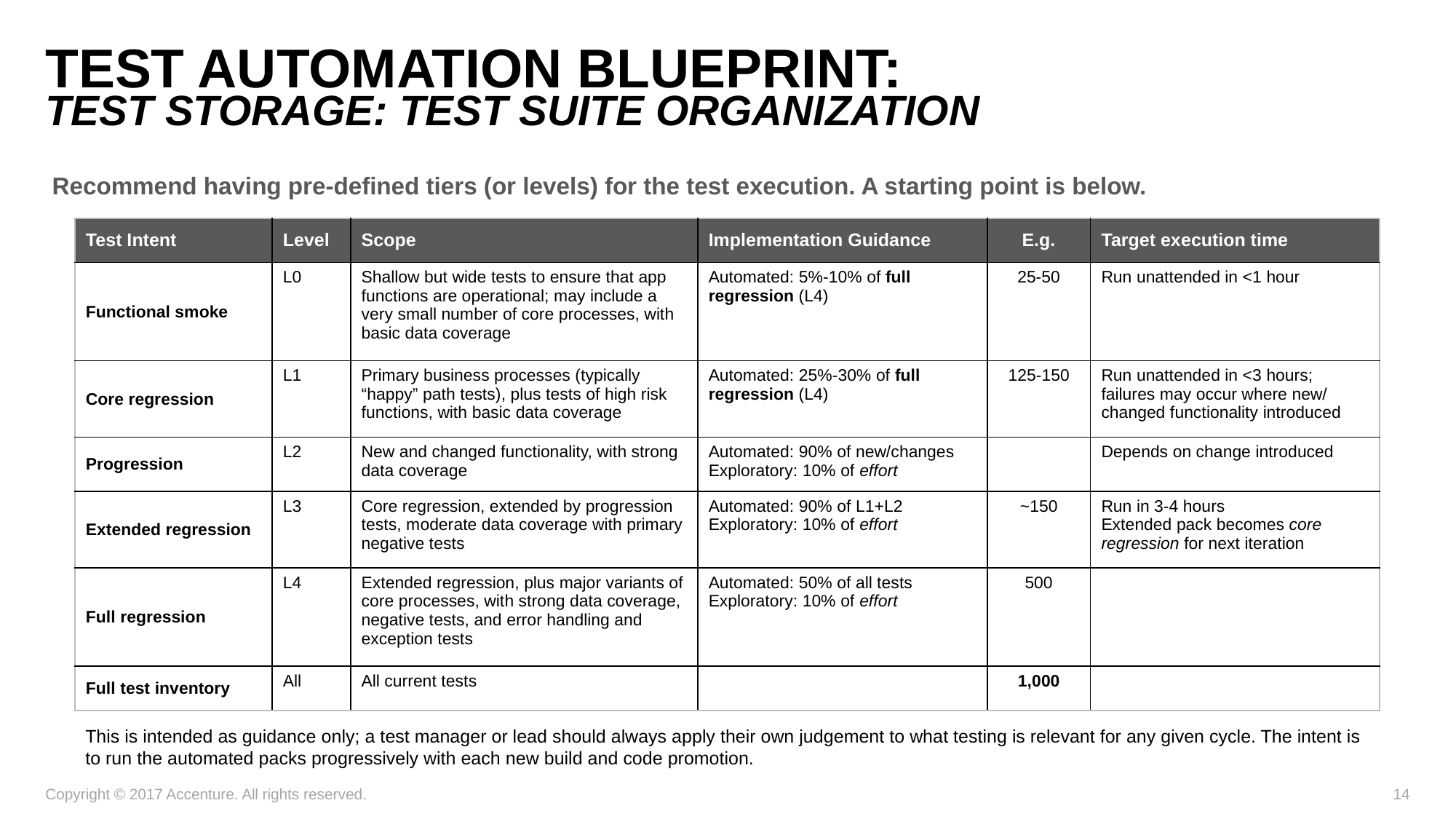

# Test Automation Blueprint: Test Storage: Test Suite Organization
Recommend having pre-defined tiers (or levels) for the test execution. A starting point is below.

| Test Intent | Level | Scope | Implementation Guidance | E.g. | Target execution time |
| --- | --- | --- | --- | --- | --- |
| Functional smoke | L0 | Shallow but wide tests to ensure that app functions are operational; may include a very small number of core processes, with basic data coverage | Automated: 5%-10% of full regression (L4) | 25-50 | Run unattended in <1 hour |
| Core regression | L1 | Primary business processes (typically “happy” path tests), plus tests of high risk functions, with basic data coverage | Automated: 25%-30% of full regression (L4) | 125-150 | Run unattended in <3 hours; failures may occur where new/ changed functionality introduced |
| Progression | L2 | New and changed functionality, with strong data coverage | Automated: 90% of new/changes Exploratory: 10% of effort |  | Depends on change introduced |
| Extended regression | L3 | Core regression, extended by progression tests, moderate data coverage with primary negative tests | Automated: 90% of L1+L2 Exploratory: 10% of effort | ~150 | Run in 3-4 hours Extended pack becomes core regression for next iteration |
| Full regression | L4 | Extended regression, plus major variants of core processes, with strong data coverage, negative tests, and error handling and exception tests | Automated: 50% of all tests Exploratory: 10% of effort | 500 |  |
| Full test inventory | All | All current tests |  | 1,000 |  |
This is intended as guidance only; a test manager or lead should always apply their own judgement to what testing is relevant for any given cycle. The intent is to run the automated packs progressively with each new build and code promotion.
Copyright © 2017 Accenture. All rights reserved.
14